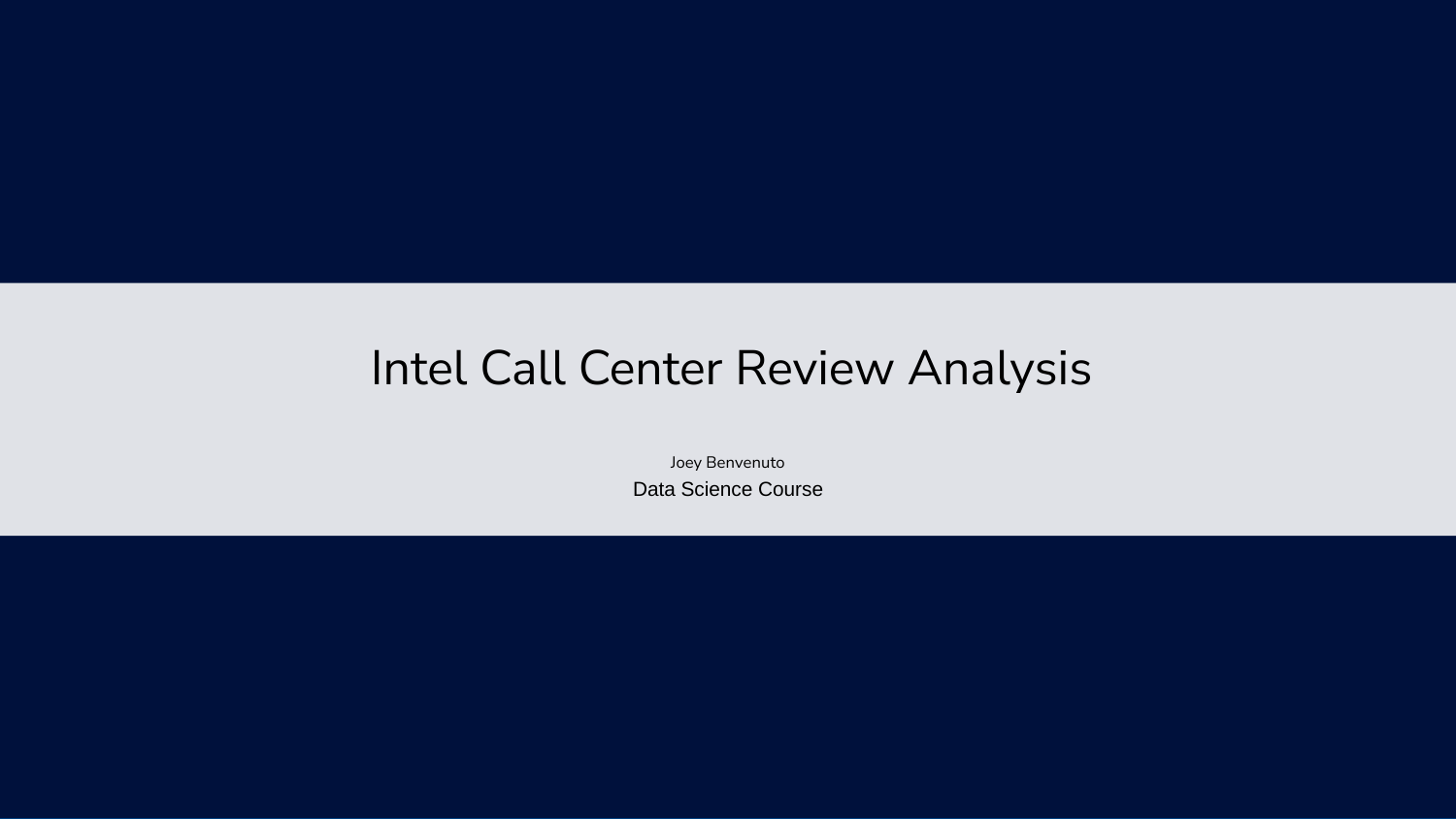

Intel Call Center Review Analysis
Joey Benvenuto
Data Science Course